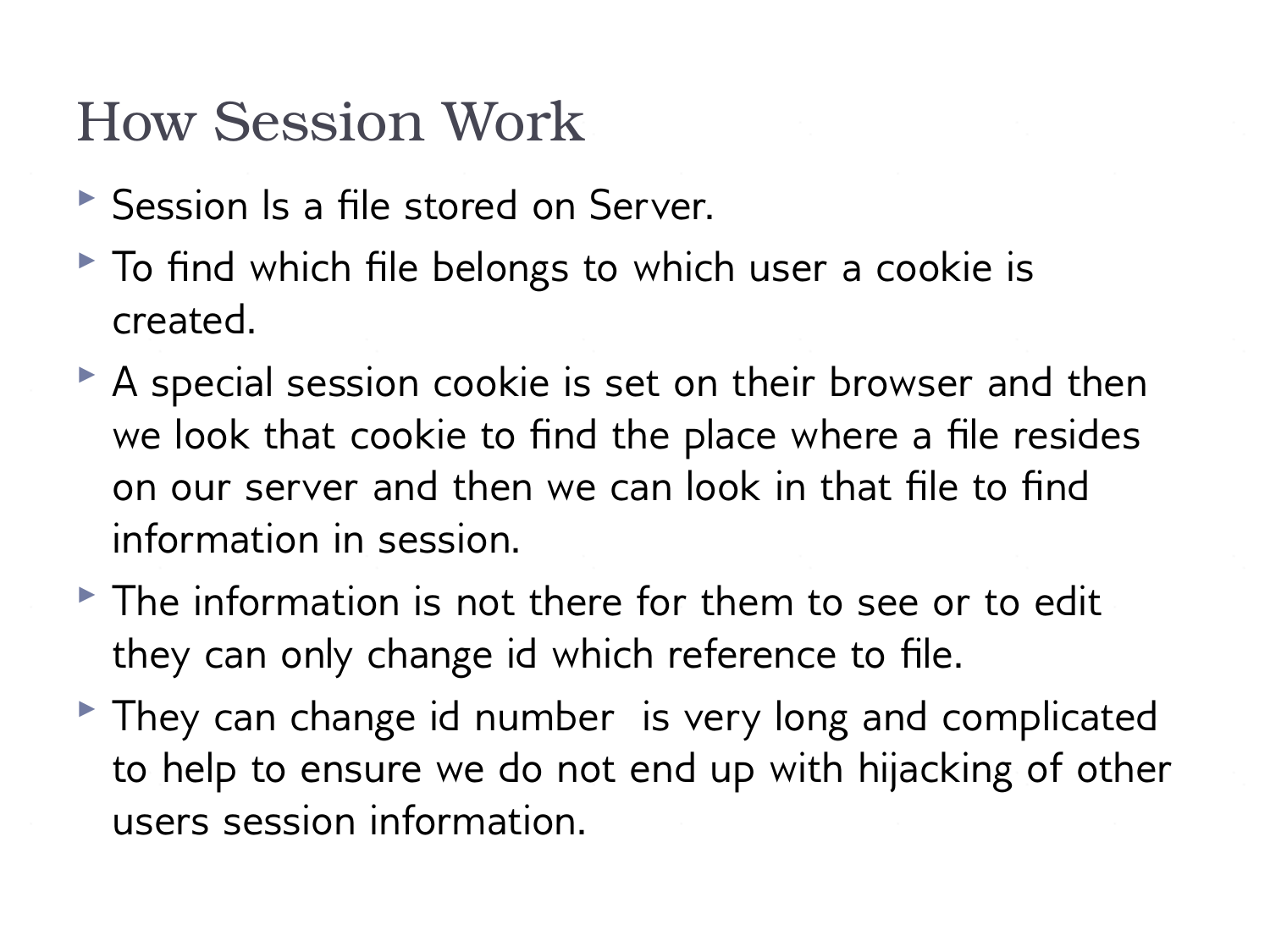

# How Session Work
Session Is a file stored on Server.
To find which file belongs to which user a cookie is created.
A special session cookie is set on their browser and then we look that cookie to find the place where a file resides on our server and then we can look in that file to find information in session.
The information is not there for them to see or to edit they can only change id which reference to file.
They can change id number  is very long and complicated to help to ensure we do not end up with hijacking of other users session information.